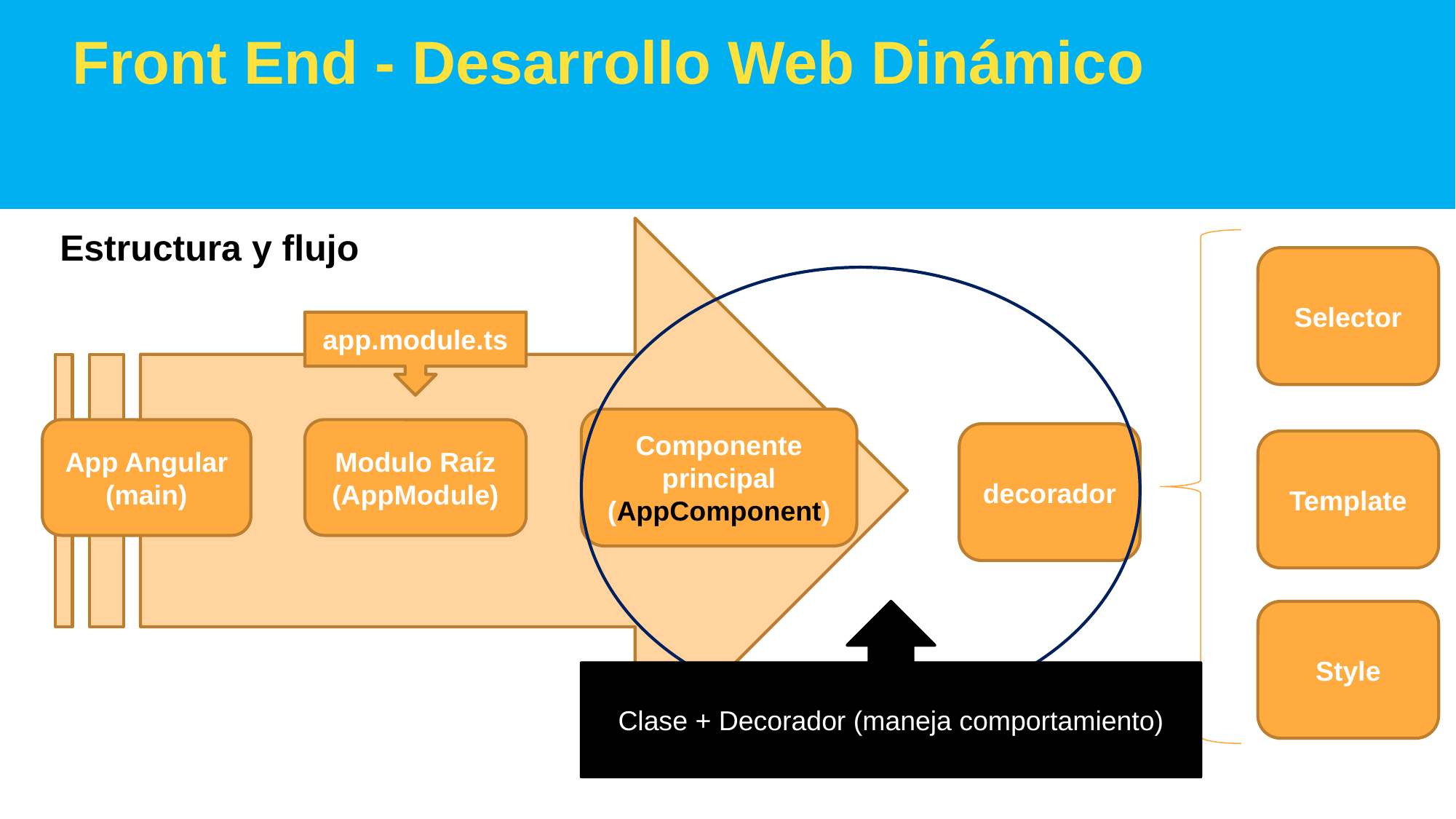

Front End - Desarrollo Web Dinámico
Estructura y flujo

Selector

app.module.ts
Componente principal
(AppComponent)
Modulo Raíz
(AppModule)
App Angular
(main)
decorador
Template
Clase + Decorador (maneja comportamiento)
Style